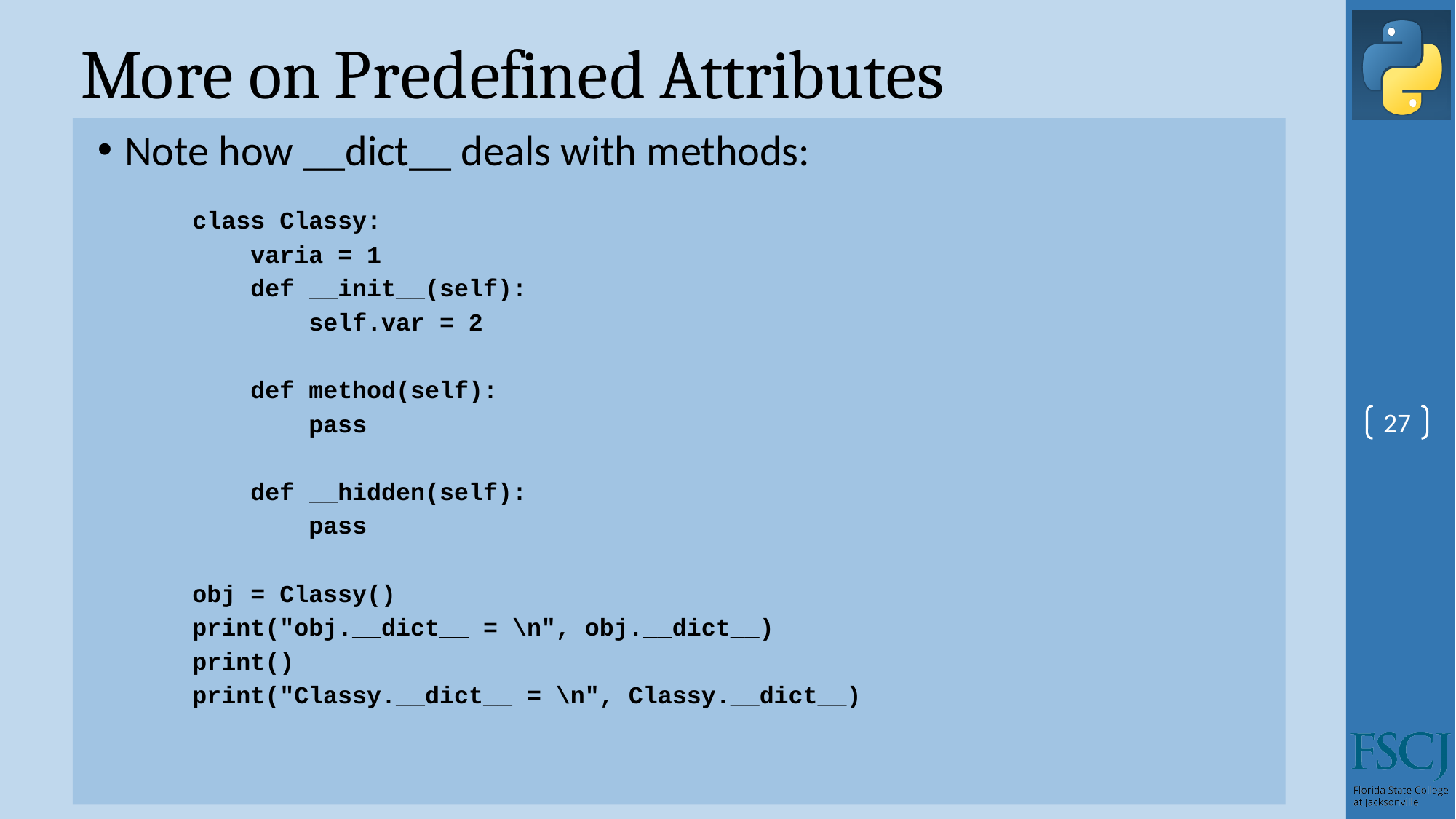

# More on Predefined Attributes
Note how __dict__ deals with methods:

class Classy:
    varia = 1
    def __init__(self):
        self.var = 2

    def method(self):
        pass

    def __hidden(self):
        pass

obj = Classy()
print("obj.__dict__ = \n", obj.__dict__)
print()
print("Classy.__dict__ = \n", Classy.__dict__)
27